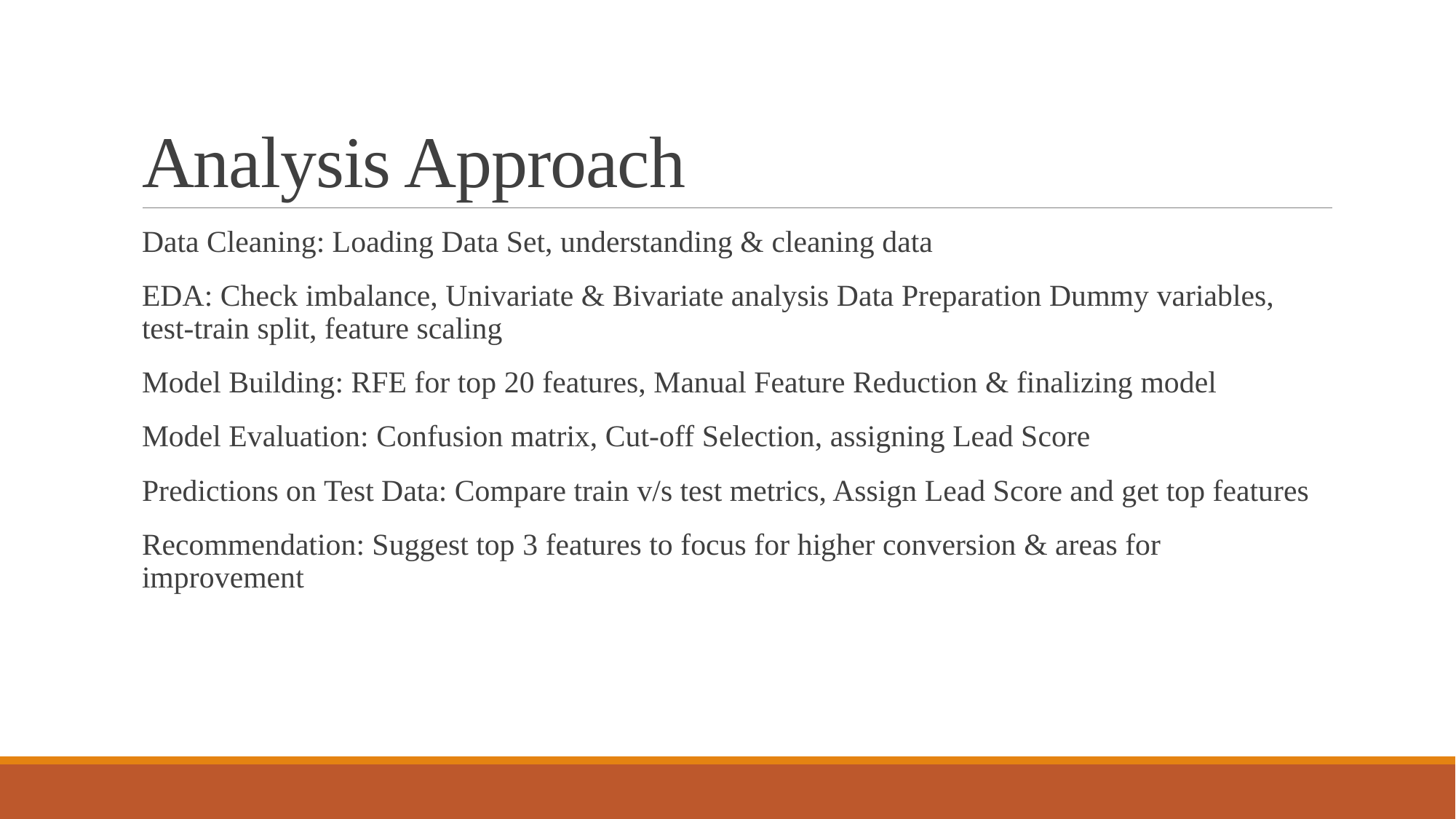

# Analysis Approach
Data Cleaning: Loading Data Set, understanding & cleaning data
EDA: Check imbalance, Univariate & Bivariate analysis Data Preparation Dummy variables, test-train split, feature scaling
Model Building: RFE for top 20 features, Manual Feature Reduction & finalizing model
Model Evaluation: Confusion matrix, Cut-off Selection, assigning Lead Score
Predictions on Test Data: Compare train v/s test metrics, Assign Lead Score and get top features
Recommendation: Suggest top 3 features to focus for higher conversion & areas for improvement